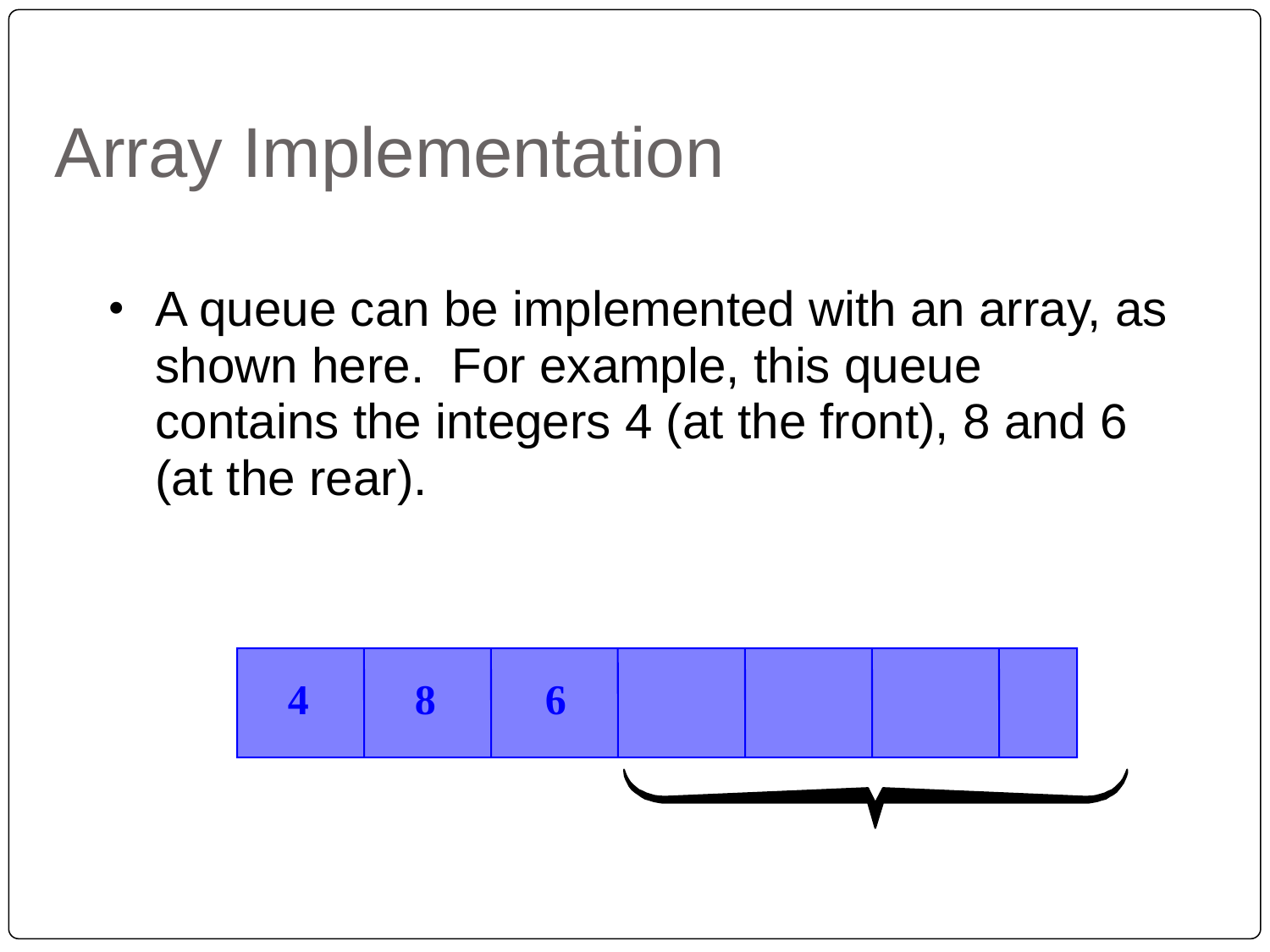

# Array Implementation
A queue can be implemented with an array, as shown here.  For example, this queue contains the integers 4 (at the front), 8 and 6 (at the rear).

[ 0 ]
[1]
[ 2 ]
[ 3 ]
[ 4 ]
[ 5 ]
. . .

4
8
6

An array of integers to implement a queue of integers
We don't care what's in
this part of the array.